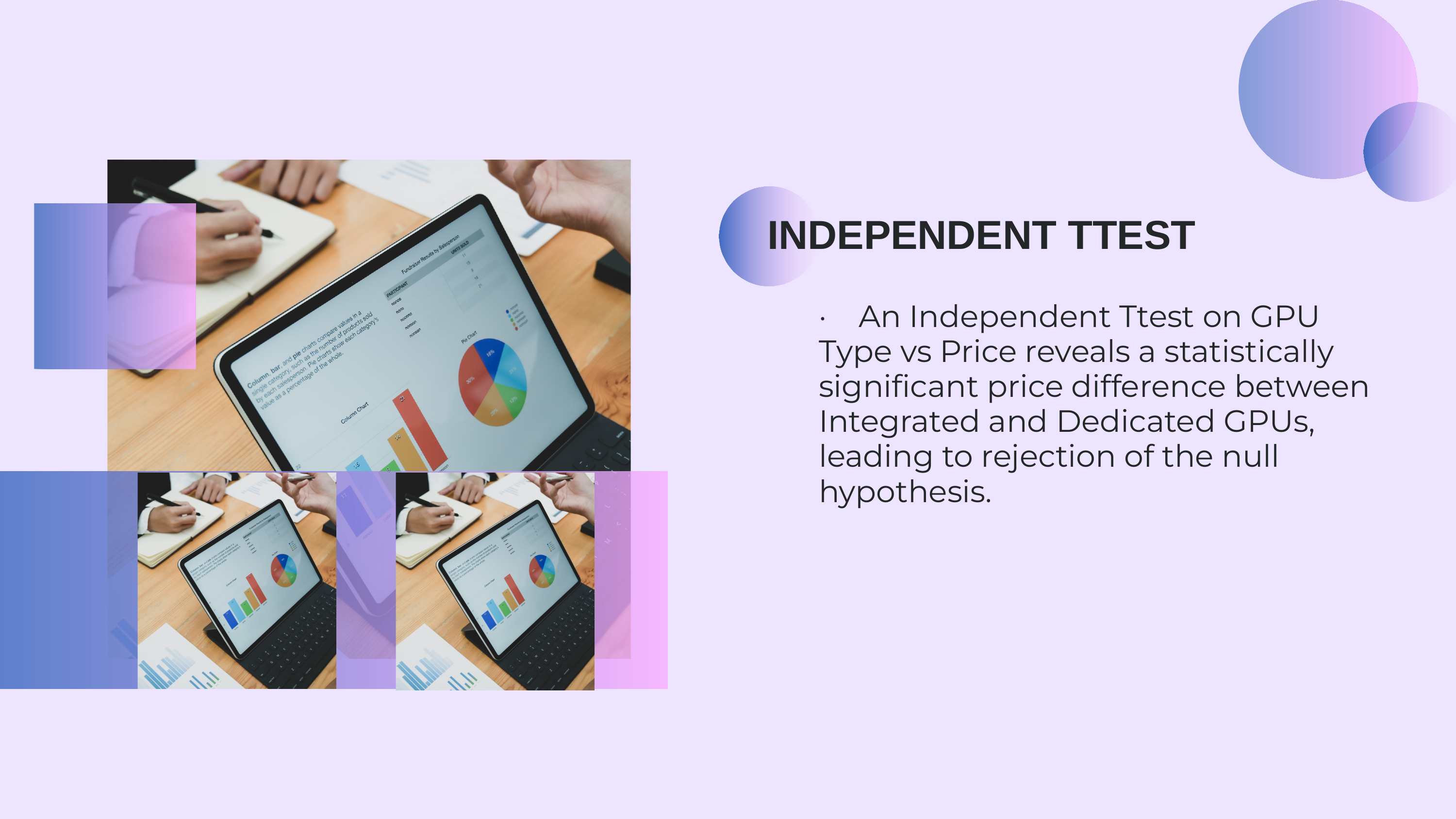

INDEPENDENT TTEST
·    An Independent Ttest on GPU Type vs Price reveals a statistically significant price difference between Integrated and Dedicated GPUs, leading to rejection of the null hypothesis.